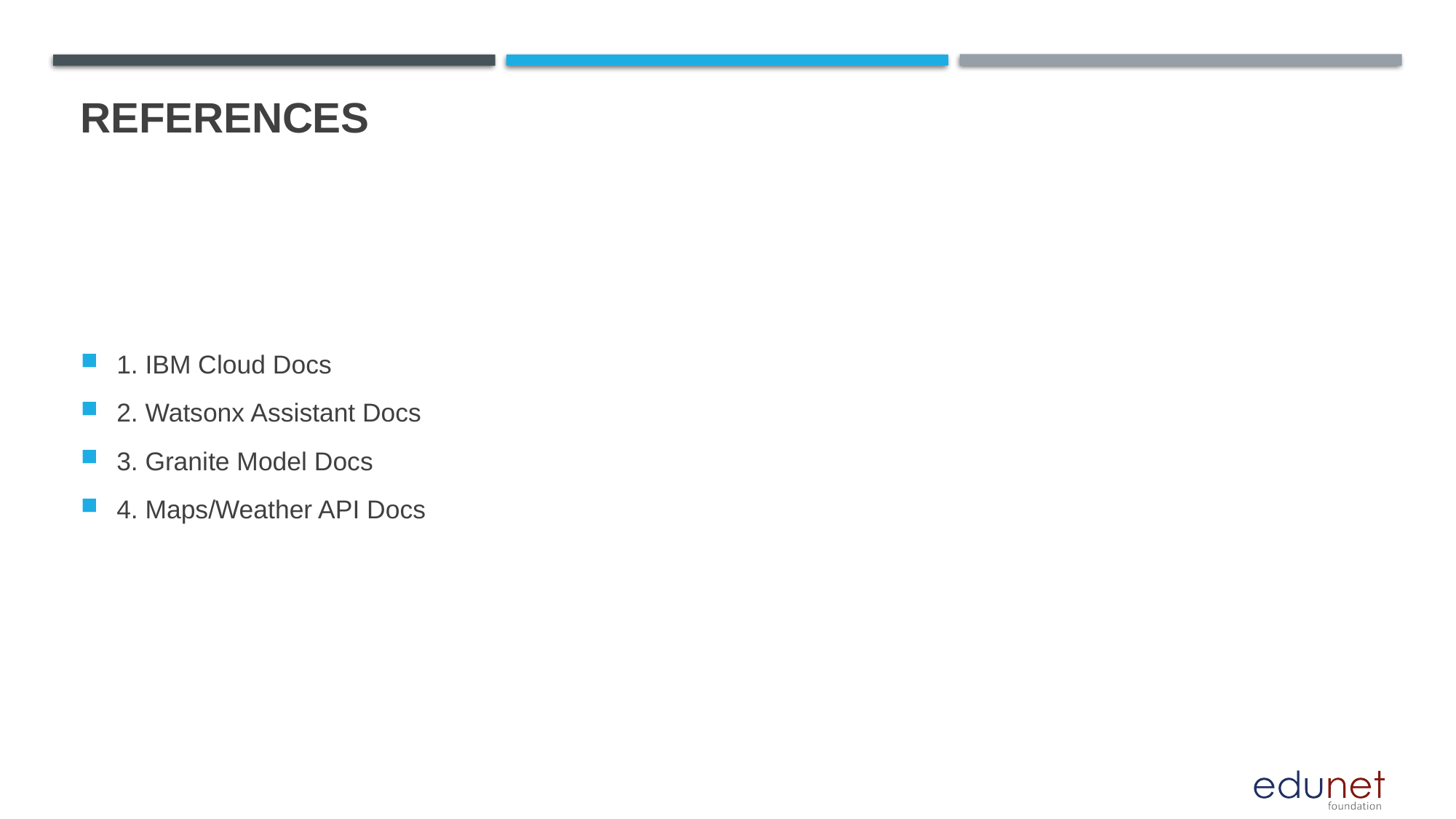

# References
1. IBM Cloud Docs
2. Watsonx Assistant Docs
3. Granite Model Docs
4. Maps/Weather API Docs